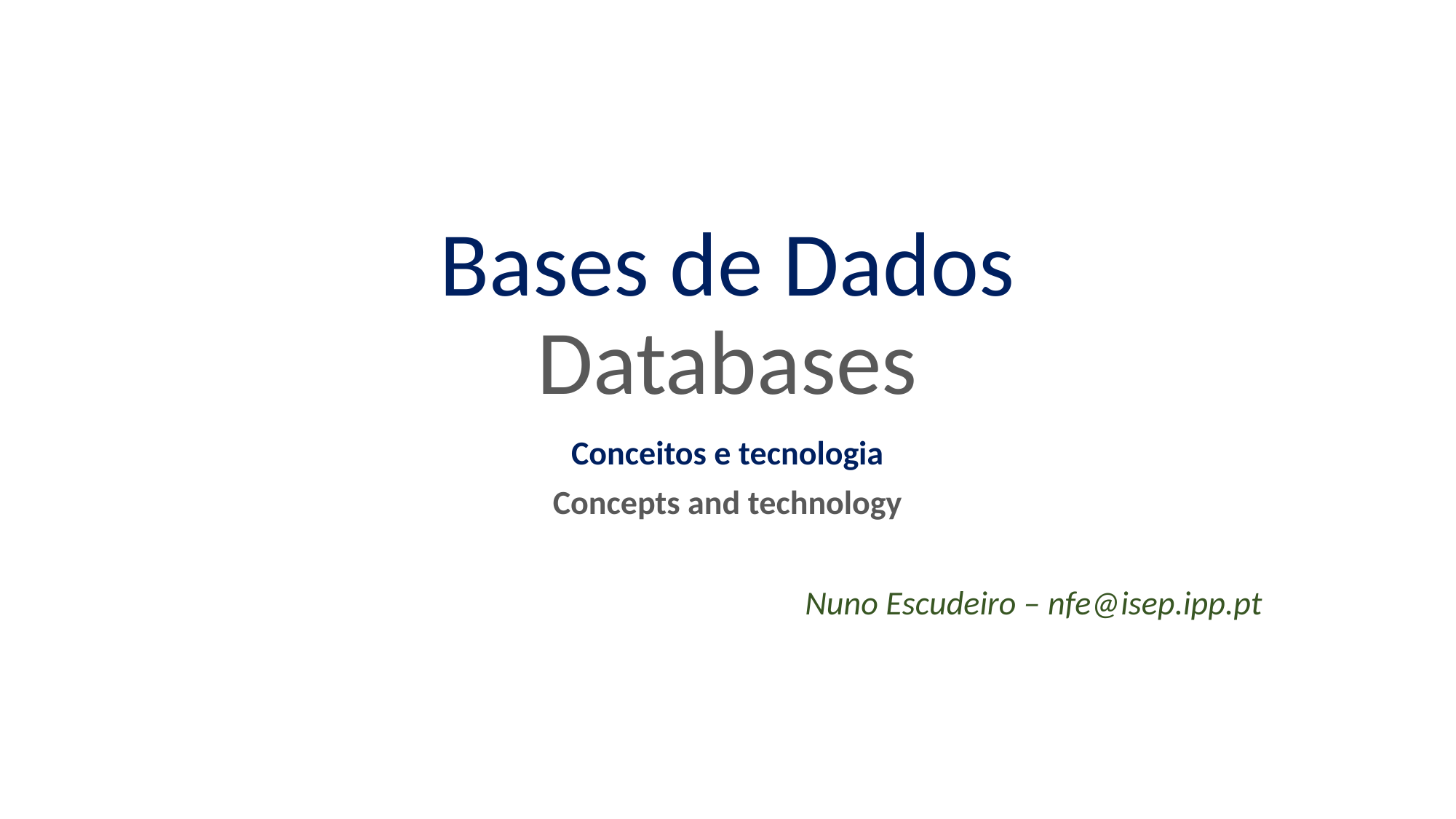

# Bases de Dados Databases
Conceitos e tecnologia
Concepts and technology

Nuno Escudeiro – nfe@isep.ipp.pt